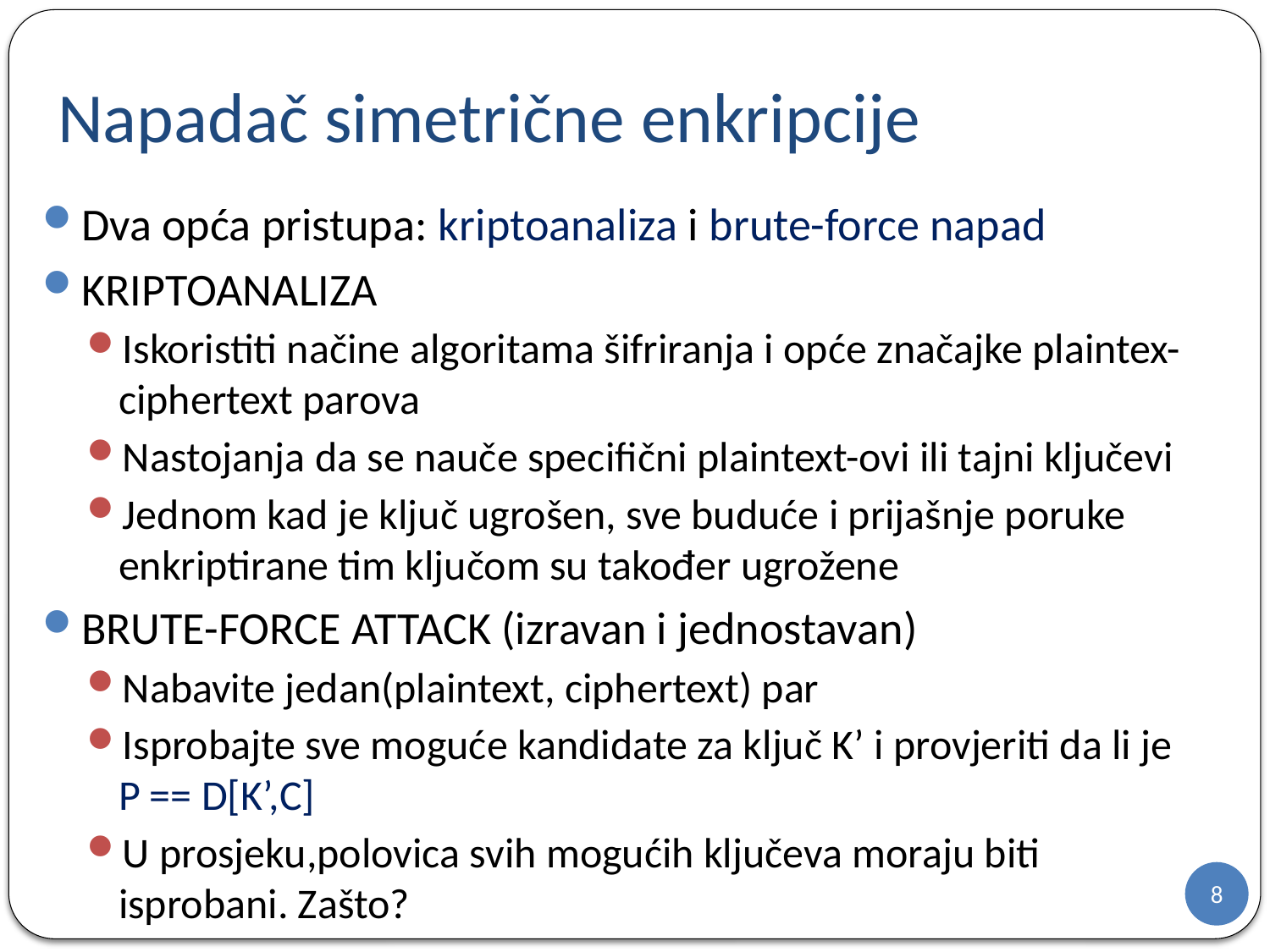

# Napadač simetrične enkripcije
Dva opća pristupa: kriptoanaliza i brute-force napad
KRIPTOANALIZA
Iskoristiti načine algoritama šifriranja i opće značajke plaintex-ciphertext parova
Nastojanja da se nauče specifični plaintext-ovi ili tajni ključevi
Jednom kad je ključ ugrošen, sve buduće i prijašnje poruke enkriptirane tim ključom su također ugrožene
BRUTE-FORCE ATTACK (izravan i jednostavan)
Nabavite jedan(plaintext, ciphertext) par
Isprobajte sve moguće kandidate za ključ K’ i provjeriti da li je  P == D[K’,C]
U prosjeku,polovica svih mogućih ključeva moraju biti isprobani. Zašto?
8